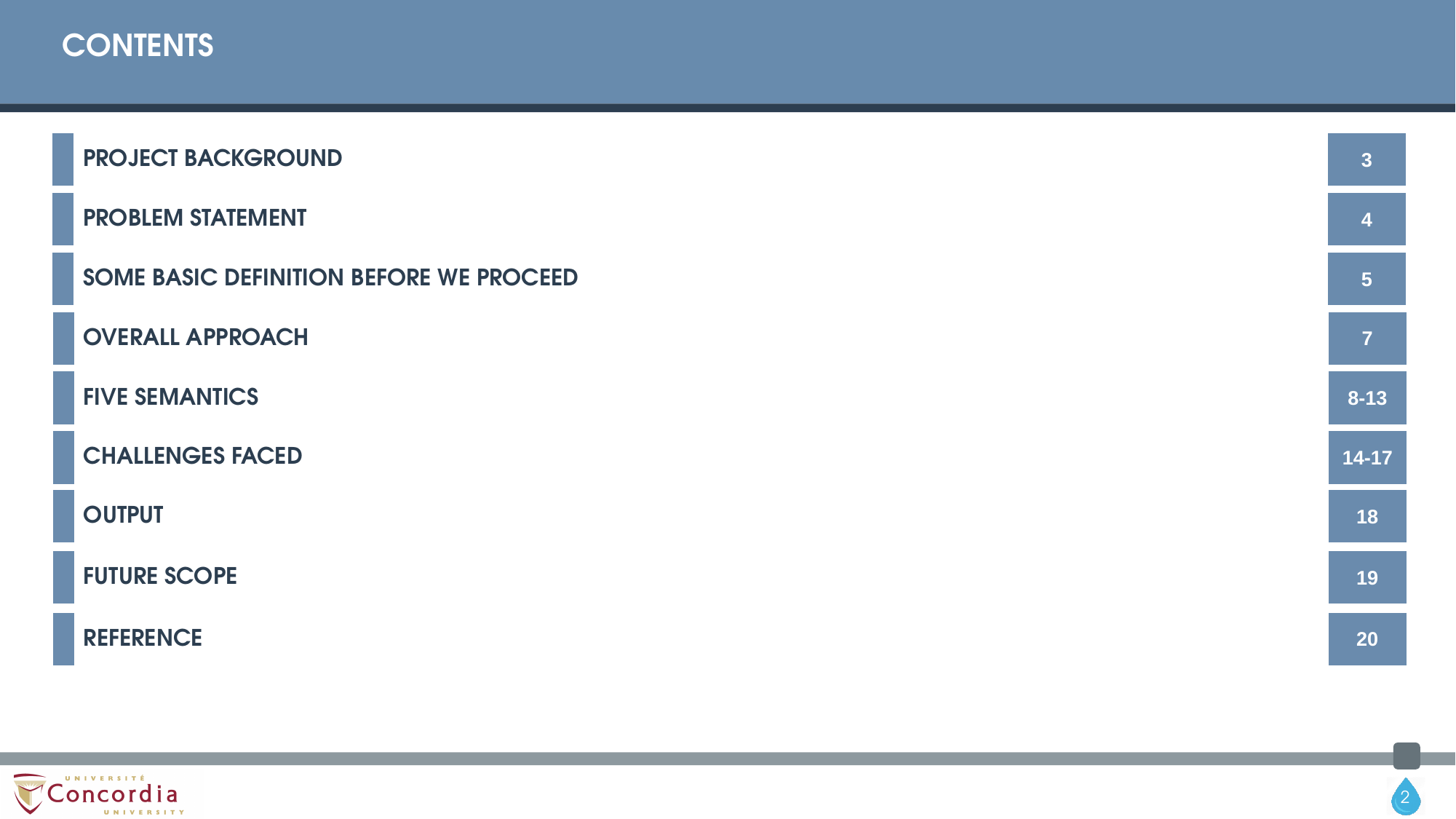

# CONTENTS
|  | PROJECT BACKGROUND | 3 |
| --- | --- | --- |
|  | PROBLEM STATEMENT | 4 |
| --- | --- | --- |
|  | SOME BASIC DEFINITION BEFORE WE PROCEED | 5 |
| --- | --- | --- |
|  | OVERALL APPROACH | 7 |
| --- | --- | --- |
|  | FIVE SEMANTICS | 8-13 |
| --- | --- | --- |
|  | CHALLENGES FACED | 14-17 |
| --- | --- | --- |
|  | OUTPUT | 18 |
| --- | --- | --- |
|  | FUTURE SCOPE | 19 |
| --- | --- | --- |
|  | REFERENCE | 20 |
| --- | --- | --- |
2